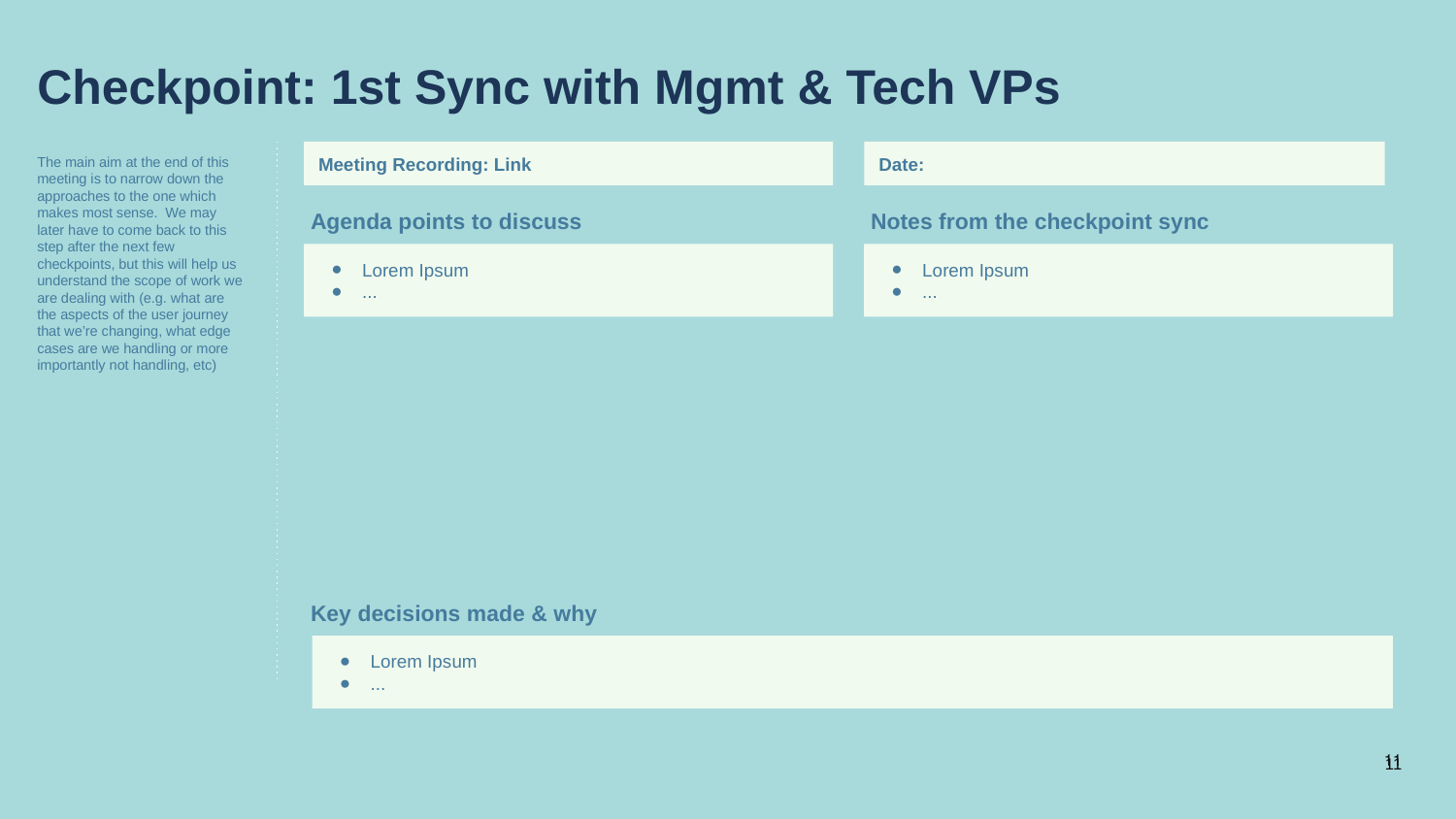

Checkpoint: 1st Sync with Mgmt & Tech VPs

The main aim at the end of this meeting is to narrow down the approaches to the one which makes most sense.  We may later have to come back to this step after the next few checkpoints, but this will help us understand the scope of work we are dealing with (e.g. what are the aspects of the user journey that we’re changing, what edge cases are we handling or more importantly not handling, etc)

Meeting Recording: Link
Date:
Agenda points to discuss
Notes from the checkpoint sync
Lorem Ipsum
...
Lorem Ipsum
...
Key decisions made & why
Lorem Ipsum
...